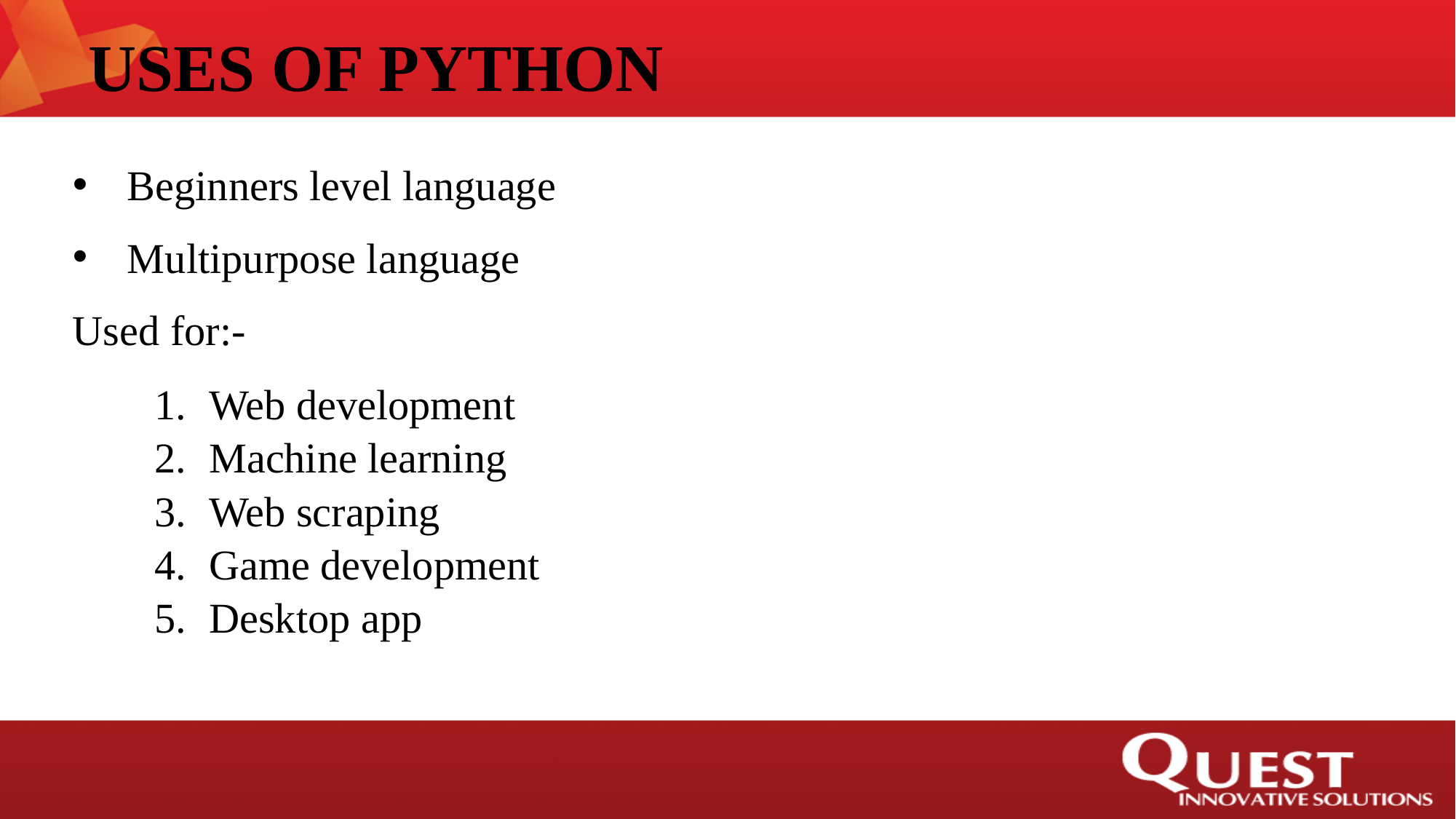

# USES OF PYTHON
Beginners level language
Multipurpose language
Used for:-
Web development
Machine learning
Web scraping
Game development
Desktop app